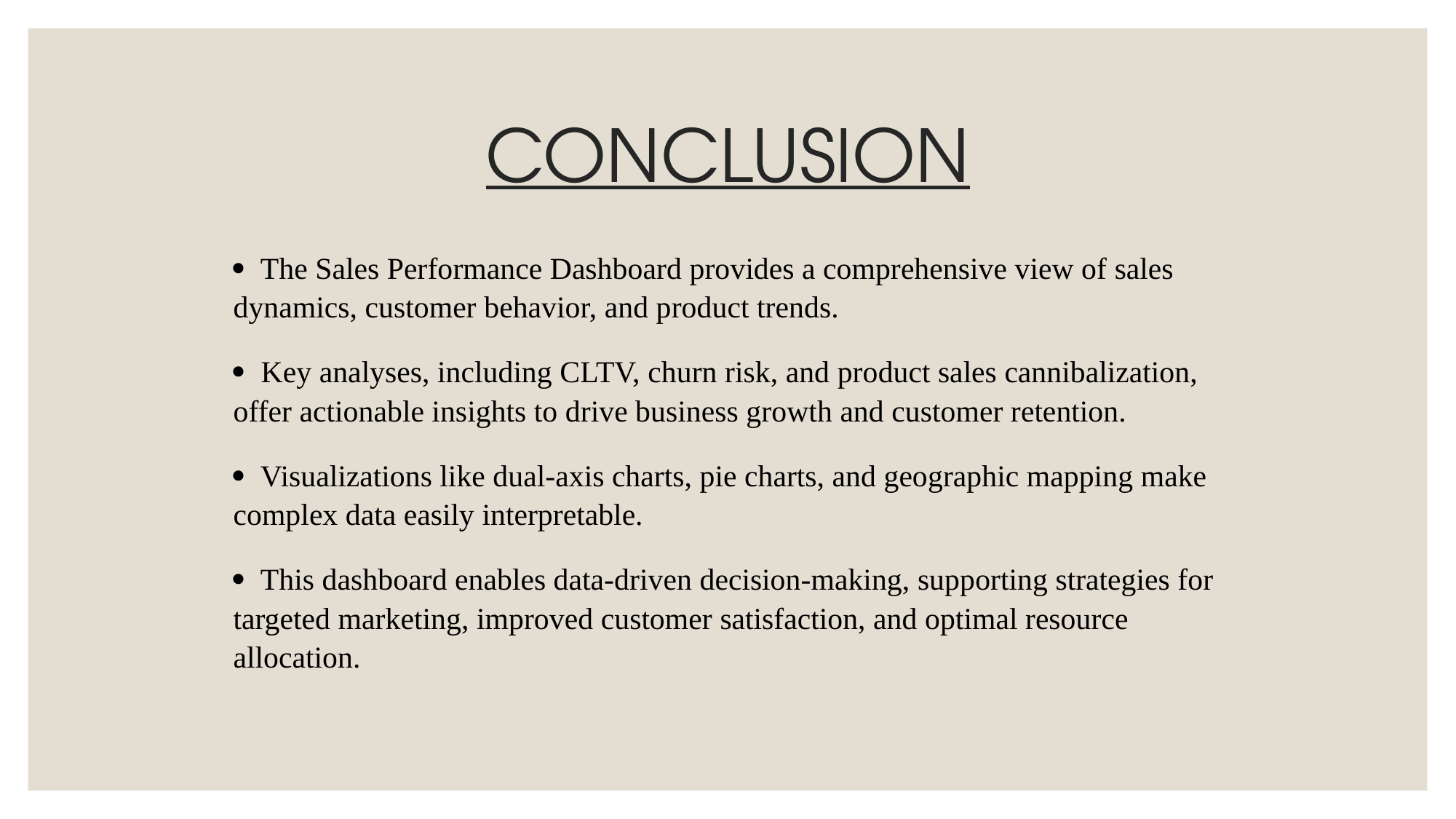

# CONCLUSION
•  The Sales Performance Dashboard provides a comprehensive view of sales dynamics, customer behavior, and product trends.
•  Key analyses, including CLTV, churn risk, and product sales cannibalization, offer actionable insights to drive business growth and customer retention.
•  Visualizations like dual-axis charts, pie charts, and geographic mapping make complex data easily interpretable.
•  This dashboard enables data-driven decision-making, supporting strategies for targeted marketing, improved customer satisfaction, and optimal resource allocation.